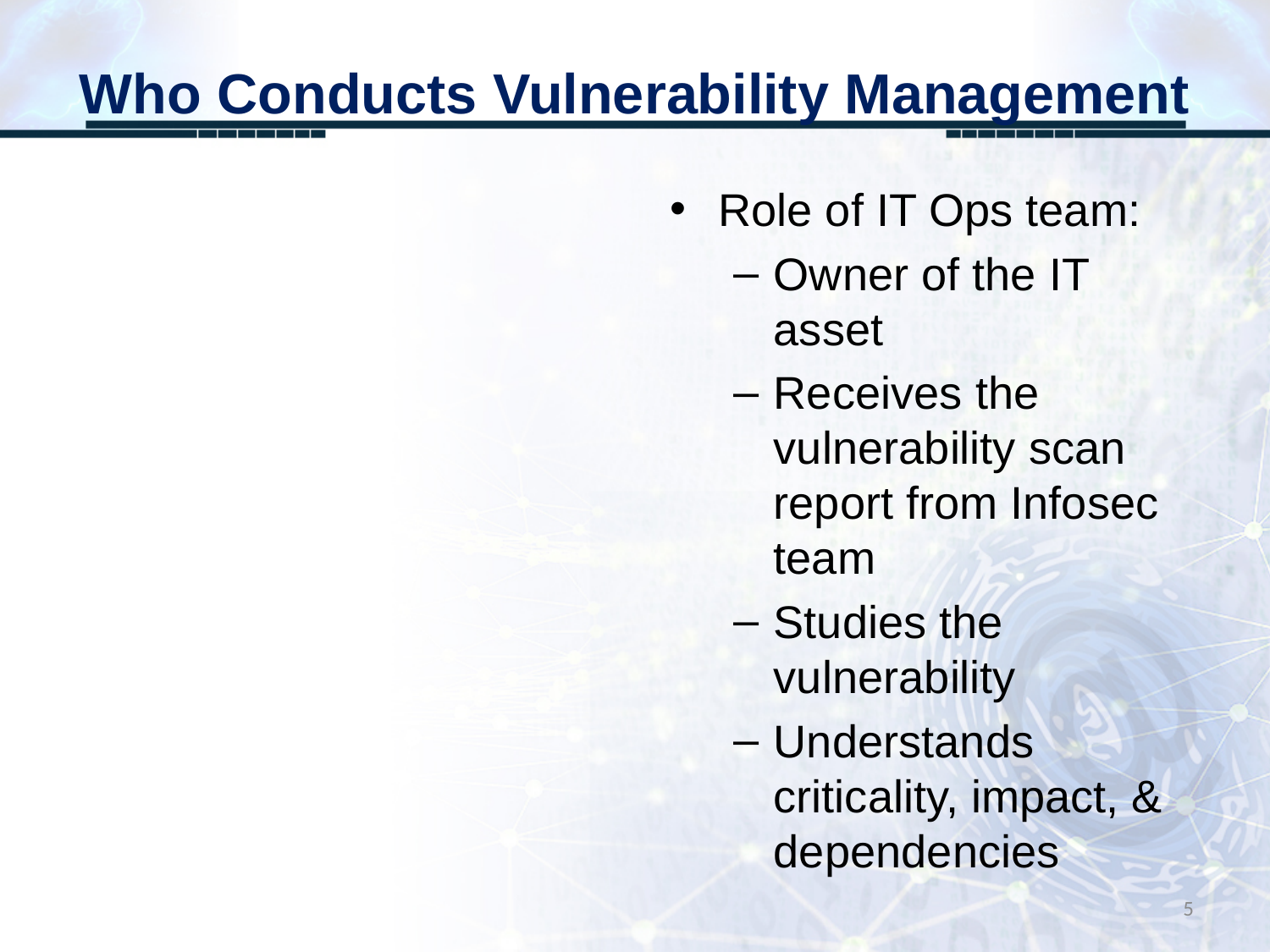

# Who Conducts Vulnerability Management
Role of IT Ops team:
Owner of the IT asset
Receives the vulnerability scan report from Infosec team
Studies the vulnerability
Understands criticality, impact, & dependencies
5